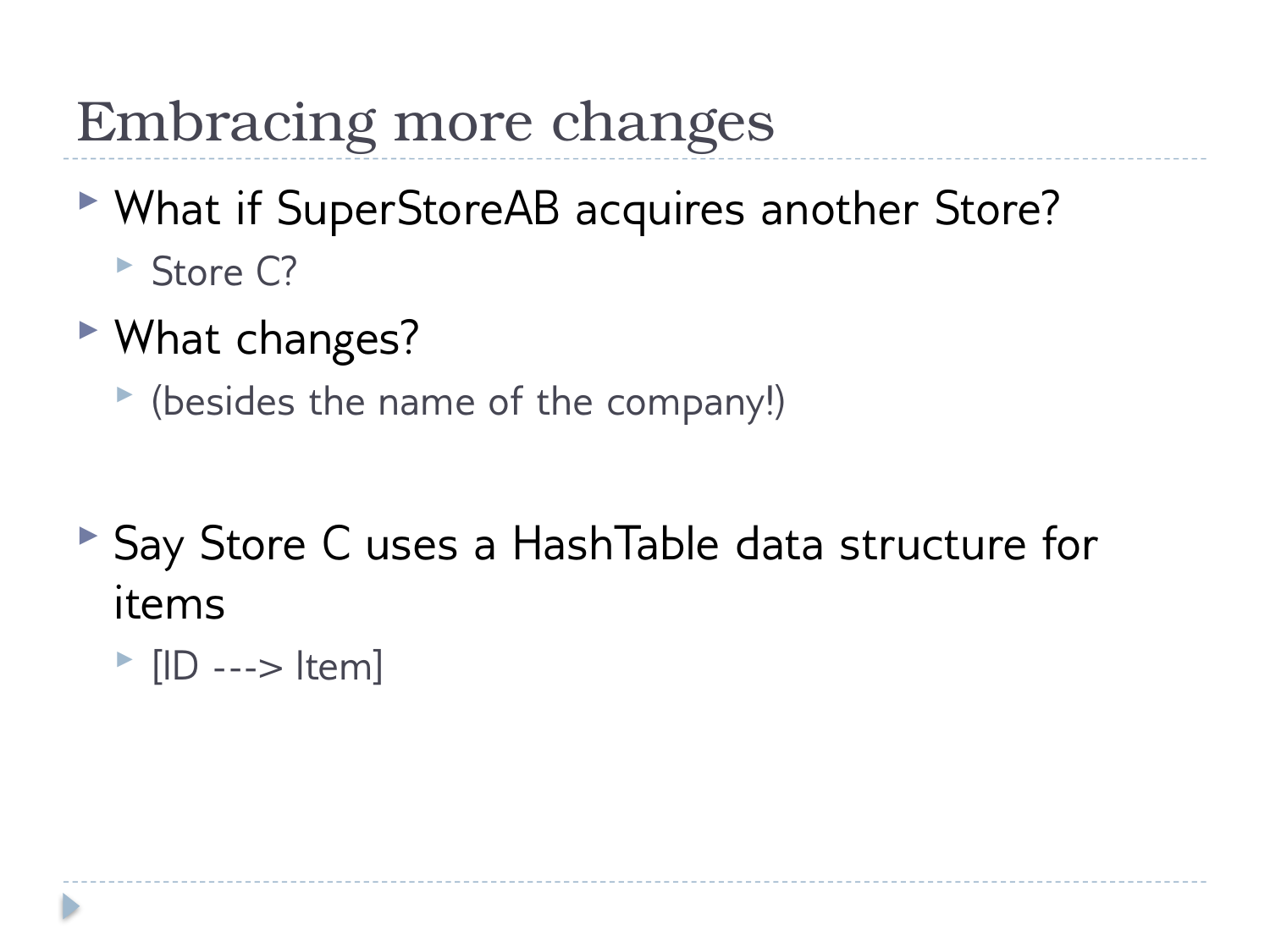

# Embracing more changes
What if SuperStoreAB acquires another Store?
Store C?
What changes?
(besides the name of the company!)

Say Store C uses a HashTable data structure for items
[ID ---> Item]